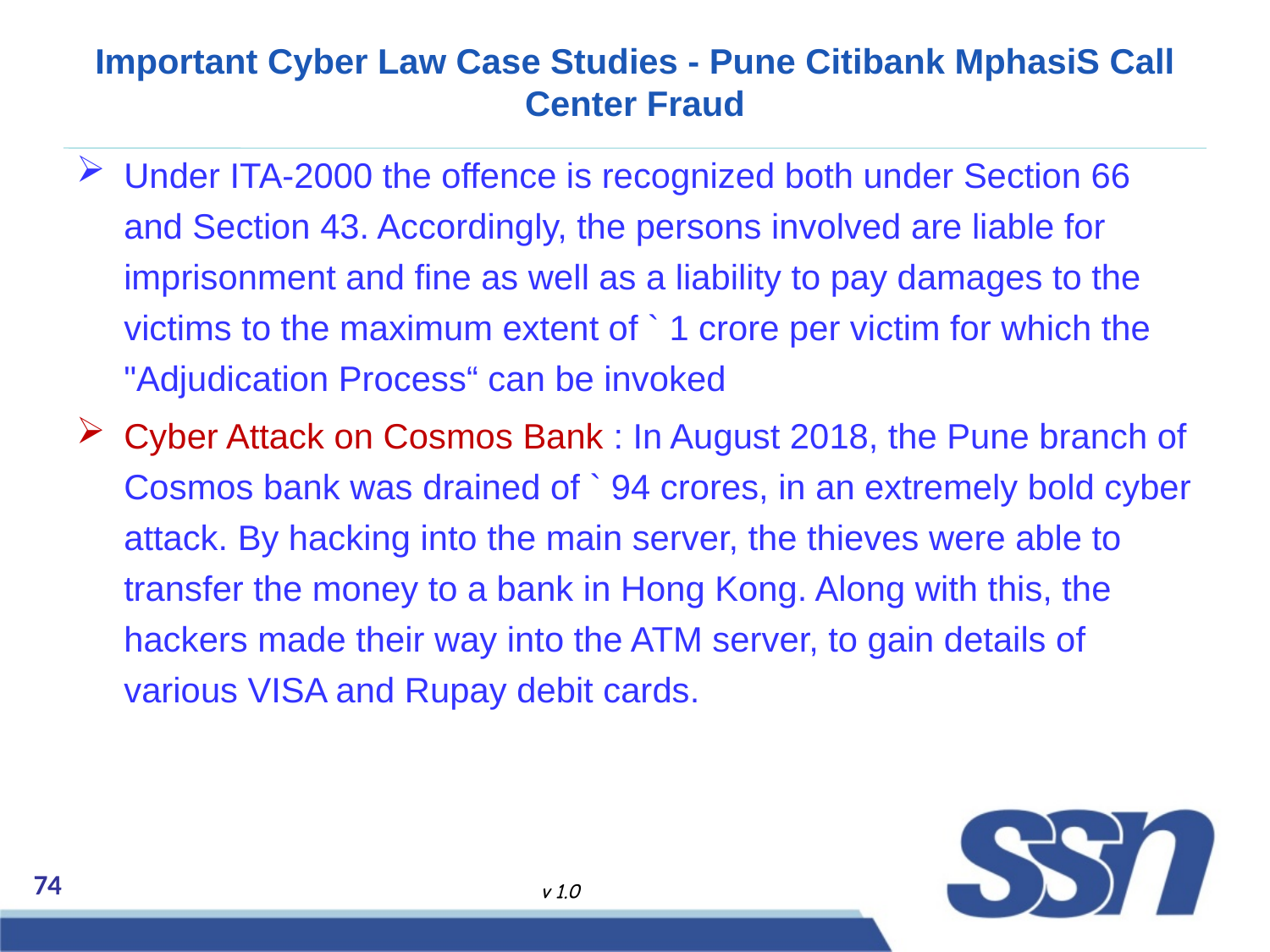

# Important Cyber Law Case Studies - Pune Citibank MphasiS Call Center Fraud
Under ITA-2000 the offence is recognized both under Section 66 and Section 43. Accordingly, the persons involved are liable for imprisonment and fine as well as a liability to pay damages to the victims to the maximum extent of ` 1 crore per victim for which the "Adjudication Process“ can be invoked
Cyber Attack on Cosmos Bank : In August 2018, the Pune branch of Cosmos bank was drained of ` 94 crores, in an extremely bold cyber attack. By hacking into the main server, the thieves were able to transfer the money to a bank in Hong Kong. Along with this, the hackers made their way into the ATM server, to gain details of various VISA and Rupay debit cards.